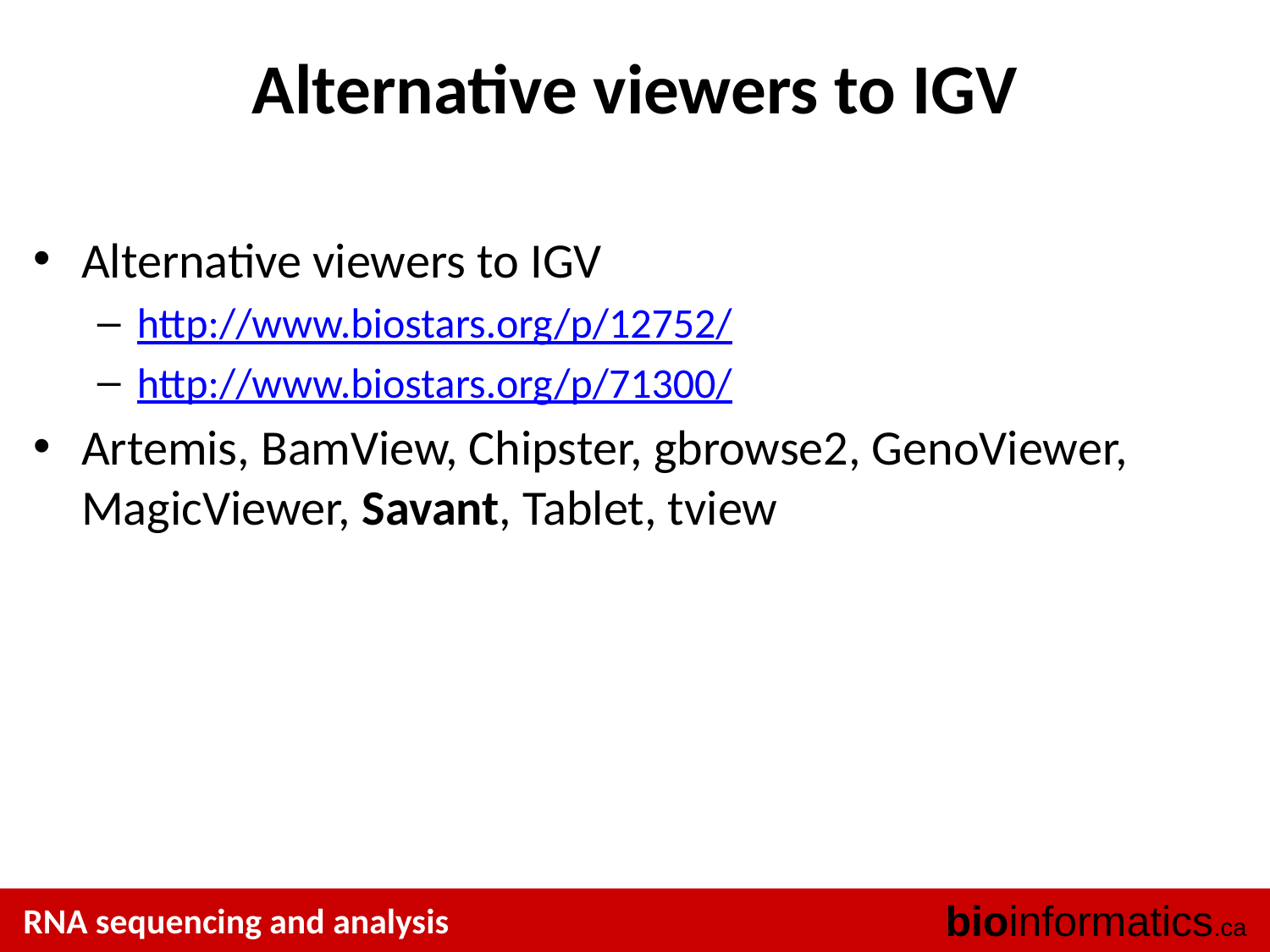

# Alternative viewers to IGV
Alternative viewers to IGV
http://www.biostars.org/p/12752/
http://www.biostars.org/p/71300/
Artemis, BamView, Chipster, gbrowse2, GenoViewer, MagicViewer, Savant, Tablet, tview